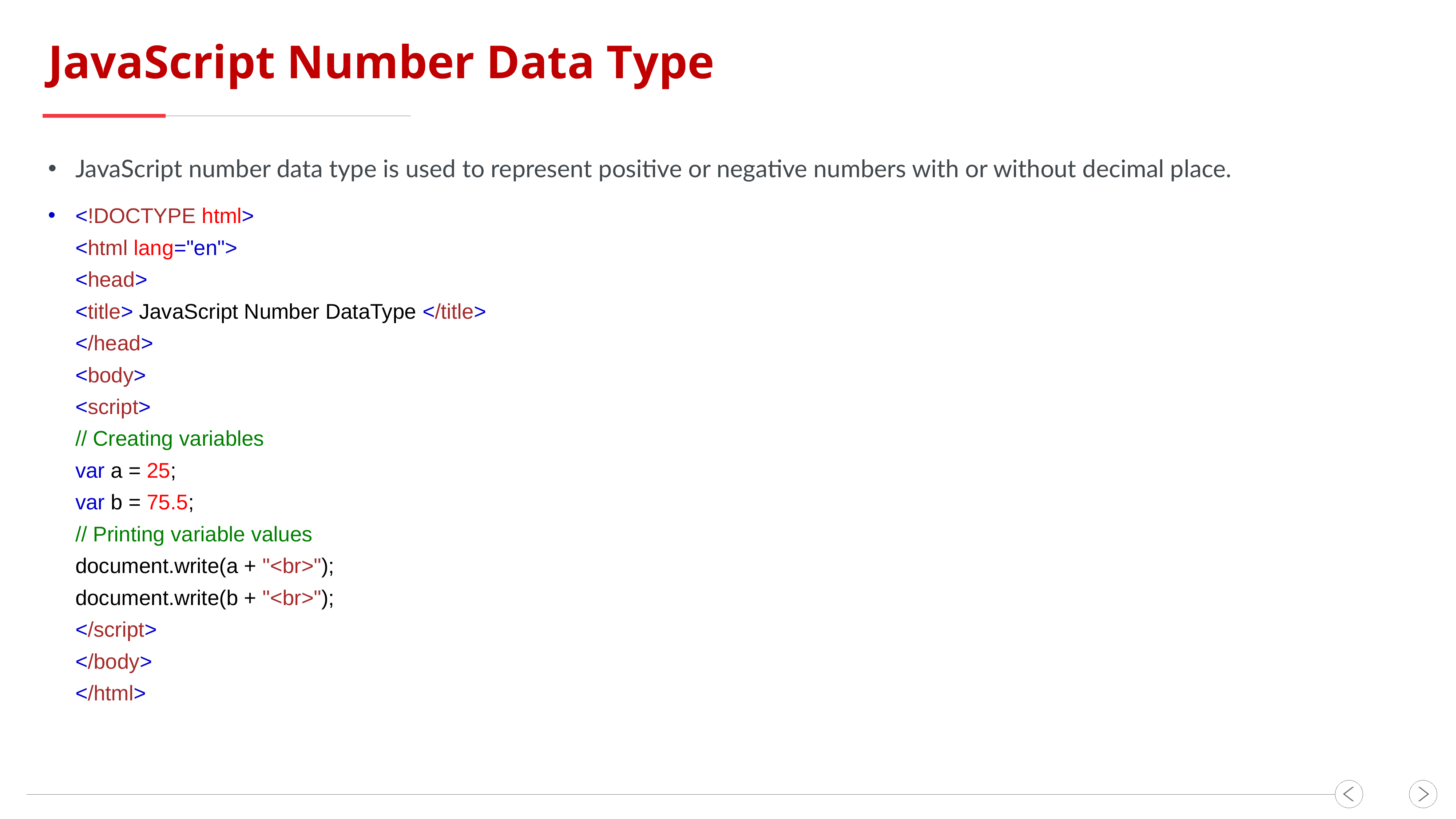

JavaScript Number Data Type
JavaScript number data type is used to represent positive or negative numbers with or without decimal place.
<!DOCTYPE html>
<html lang="en">
<head>
<title> JavaScript Number DataType </title>
</head>
<body>
<script>
// Creating variables
var a = 25;
var b = 75.5;
// Printing variable values
document.write(a + "<br>");
document.write(b + "<br>");
</script>
</body>
</html>